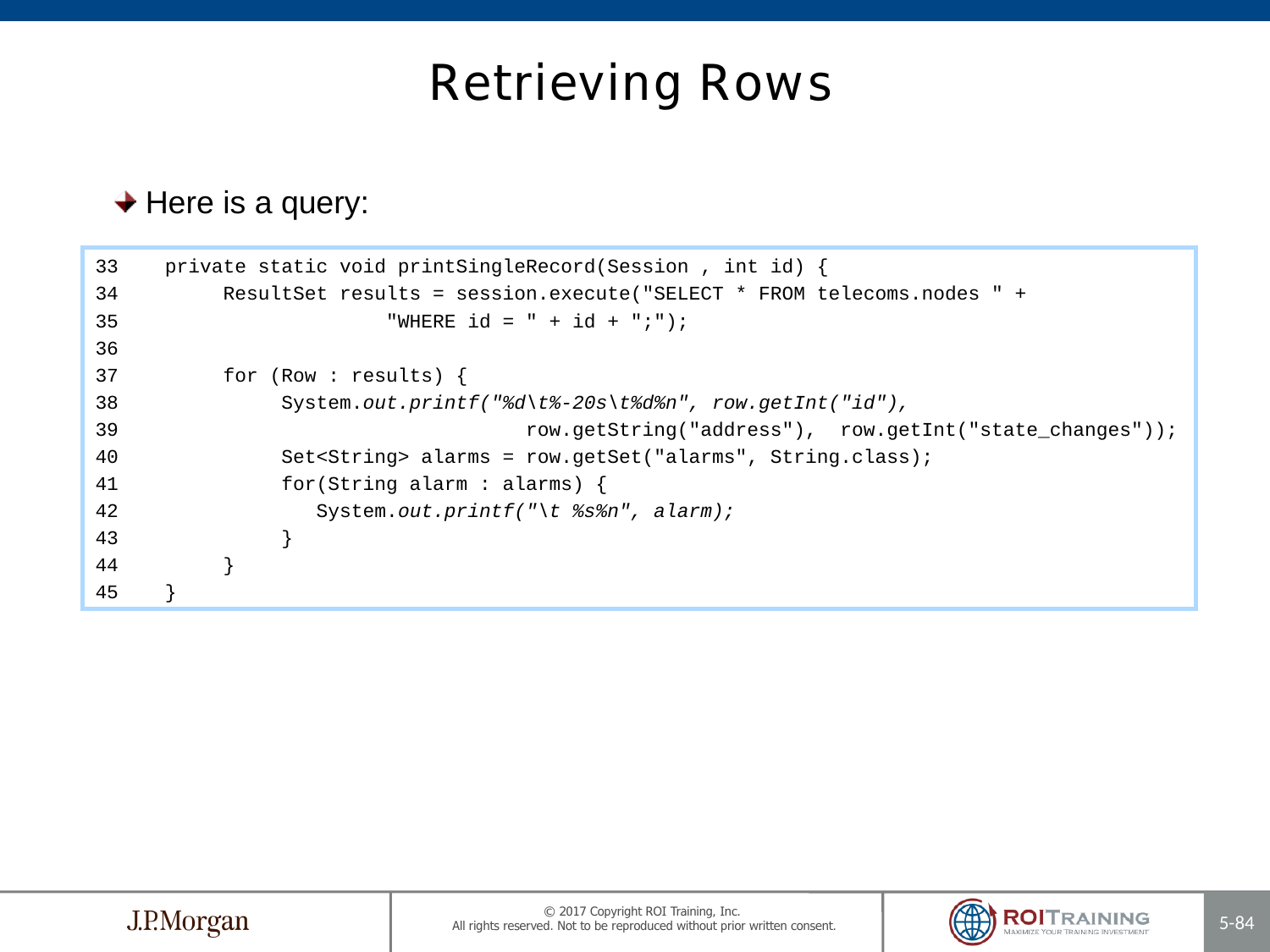

# Retrieving Rows
Here is a query:
33    private static void printSingleRecord(Session , int id) {
34         ResultSet results = session.execute("SELECT * FROM telecoms.nodes " +
35                       "WHERE id = " + id + ";");
36
37         for (Row : results) {
38              System.out.printf("%d\t%-20s\t%d%n", row.getInt("id"),
39                                   row.getString("address"),  row.getInt("state_changes"));
40              Set<String> alarms = row.getSet("alarms", String.class);
41              for(String alarm : alarms) {
42                 System.out.printf("\t %s%n", alarm);
43              }
44         }
45    }